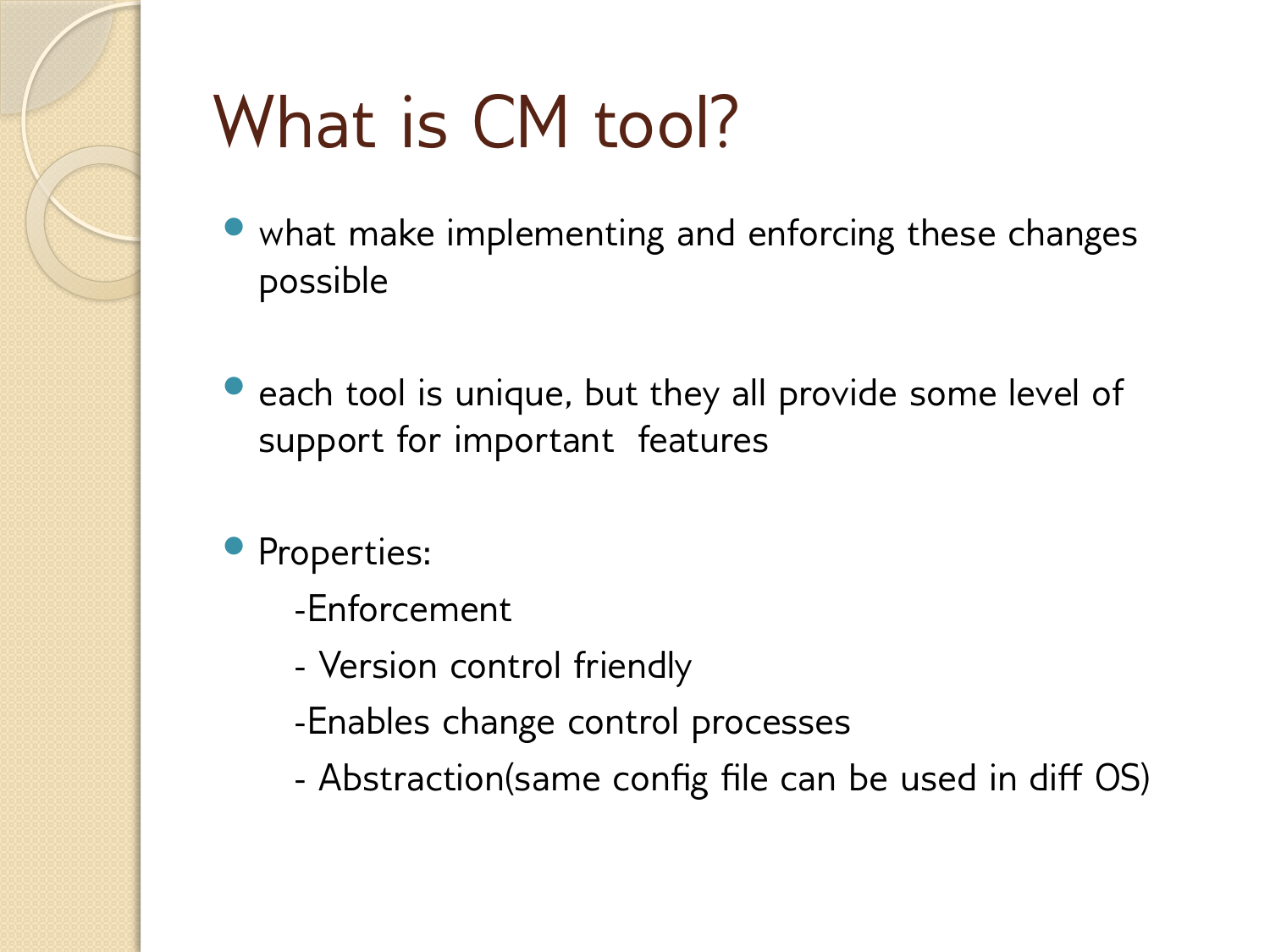

# What is CM tool?
what make implementing and enforcing these changes possible

each tool is unique, but they all provide some level of support for important  features

Properties:
       -Enforcement
       - Version control friendly
       -Enables change control processes
       - Abstraction(same config file can be used in diff OS)